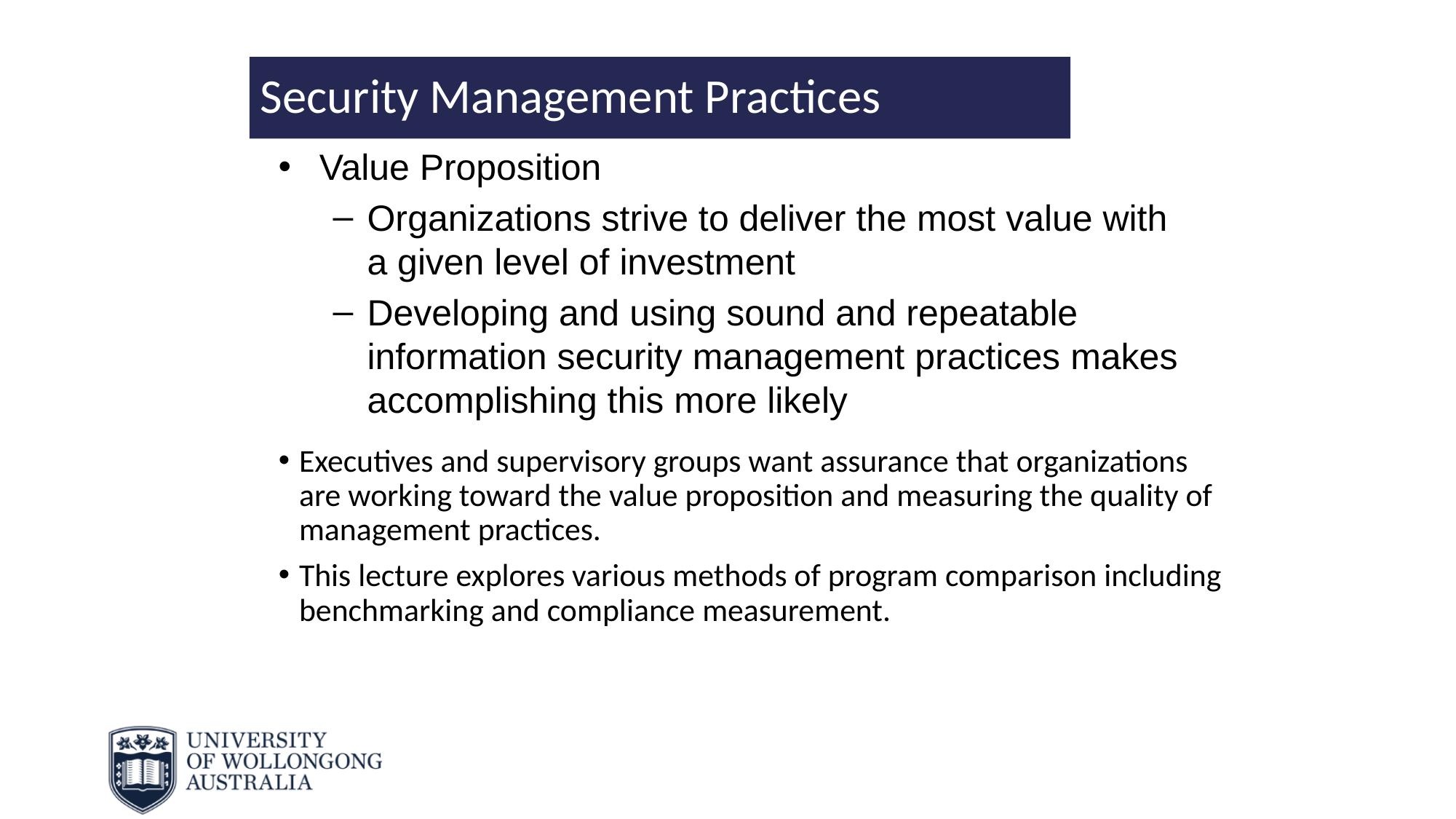

# Security Management Practices
Value Proposition
Organizations strive to deliver the most value with a given level of investment
Developing and using sound and repeatable information security management practices makes accomplishing this more likely
Executives and supervisory groups want assurance that organizations are working toward the value proposition and measuring the quality of management practices.
This lecture explores various methods of program comparison including benchmarking and compliance measurement.